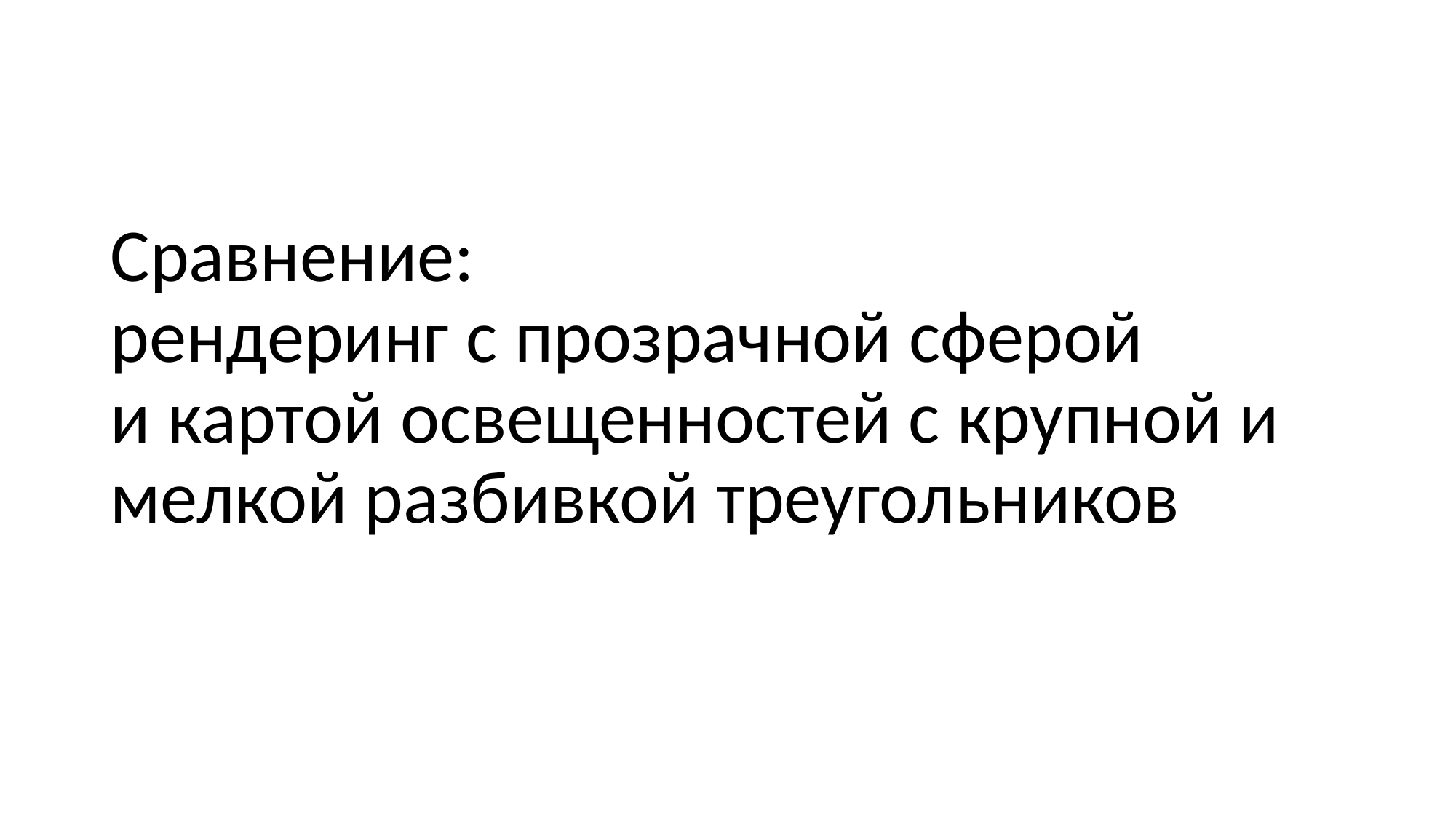

# Сравнение: рендеринг с прозрачной сферой и картой освещенностей с крупной и мелкой разбивкой треугольников